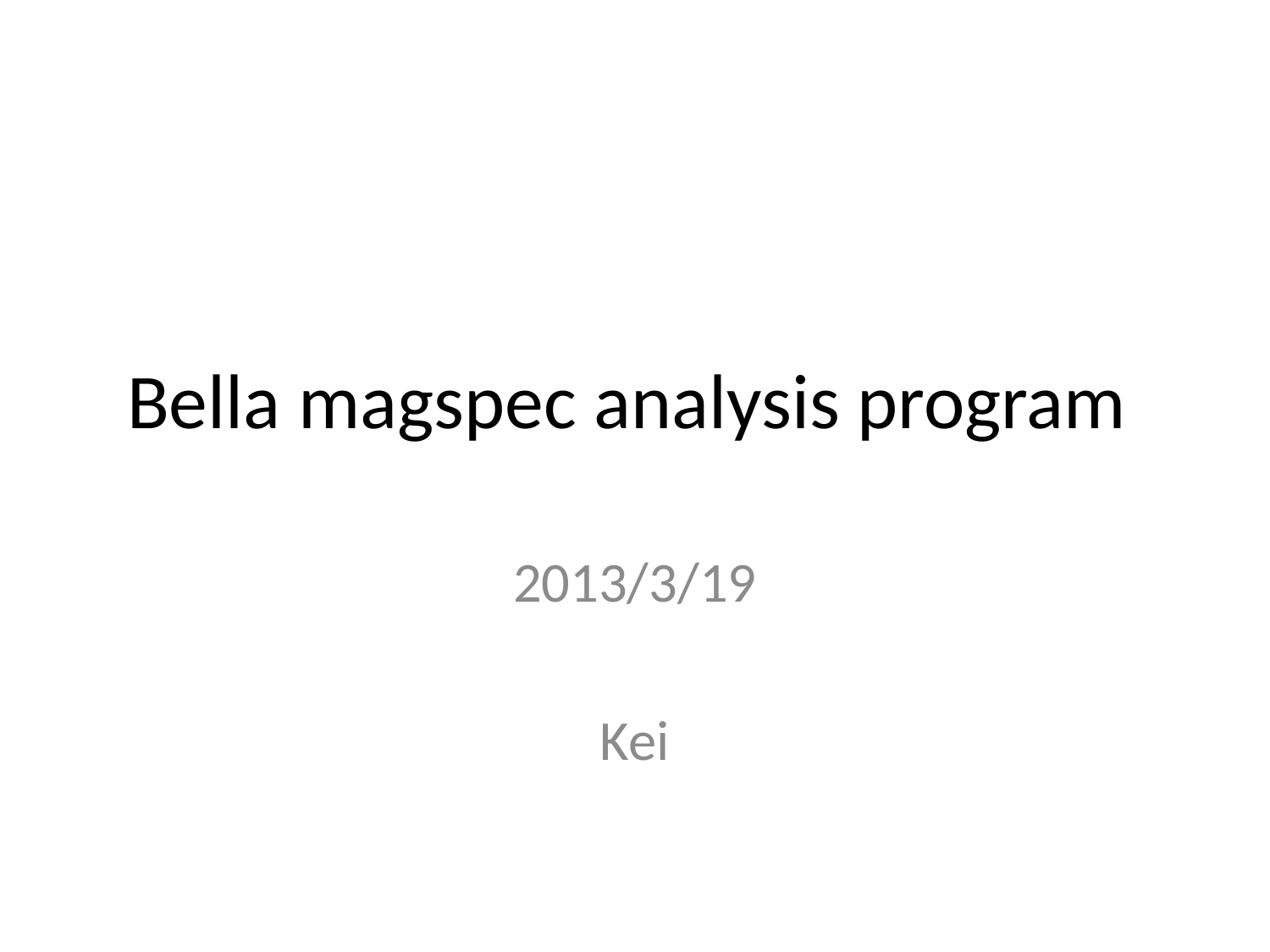

# Bella magspec analysis program
2013/3/19

Kei